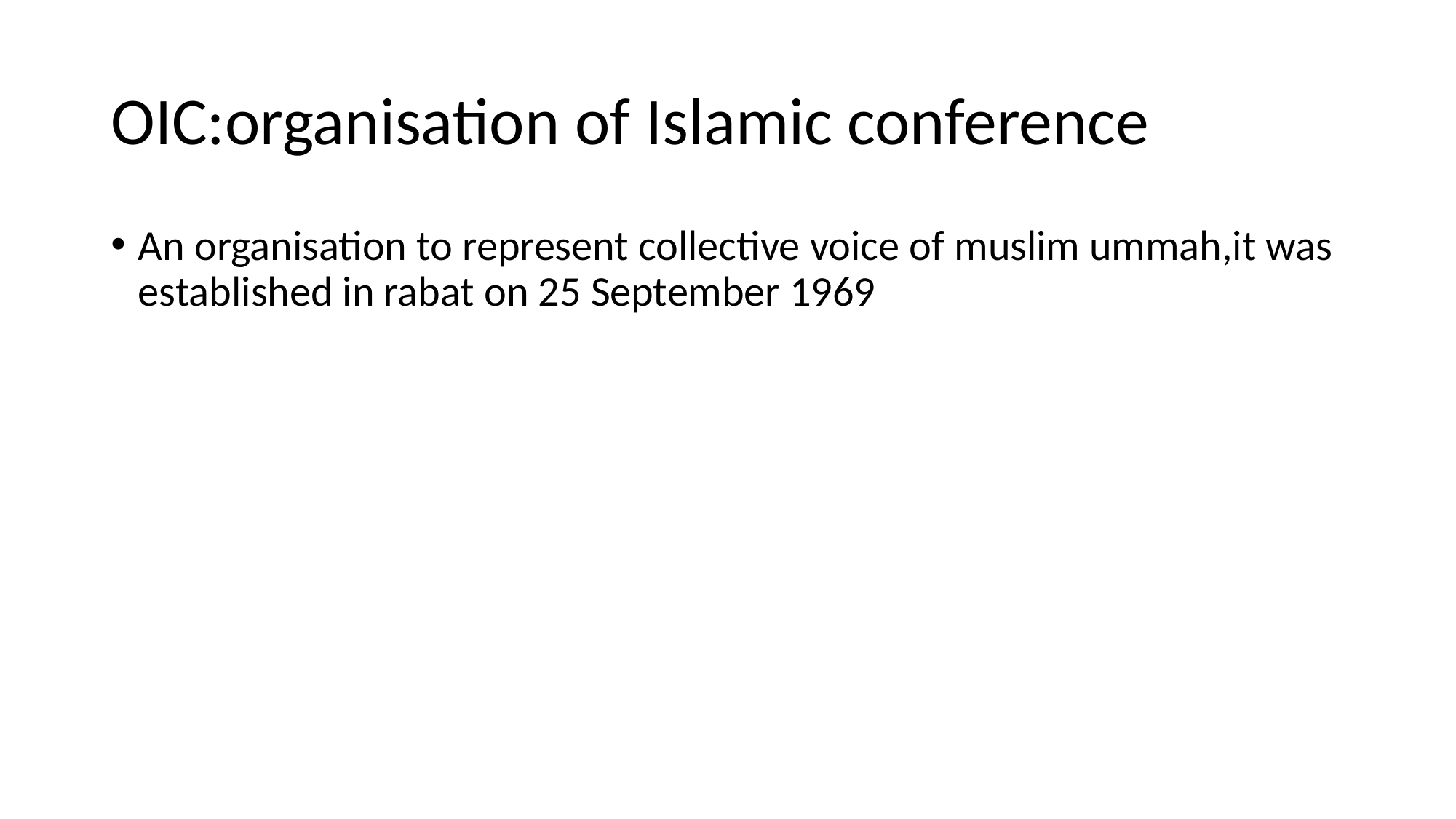

# OIC:organisation of Islamic conference
An organisation to represent collective voice of muslim ummah,it was established in rabat on 25 September 1969